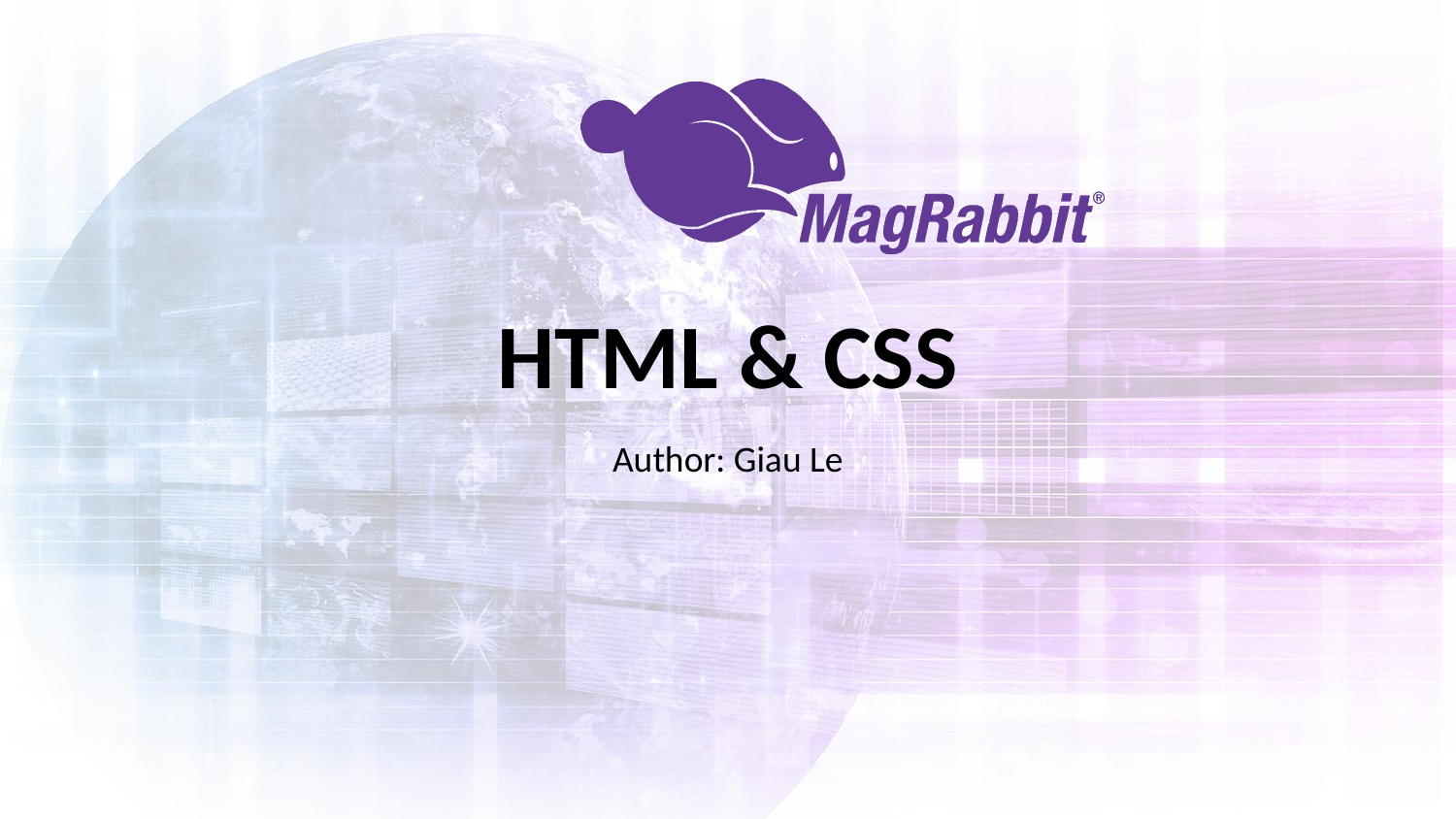

# HTML & CSS
Author: Giau Le